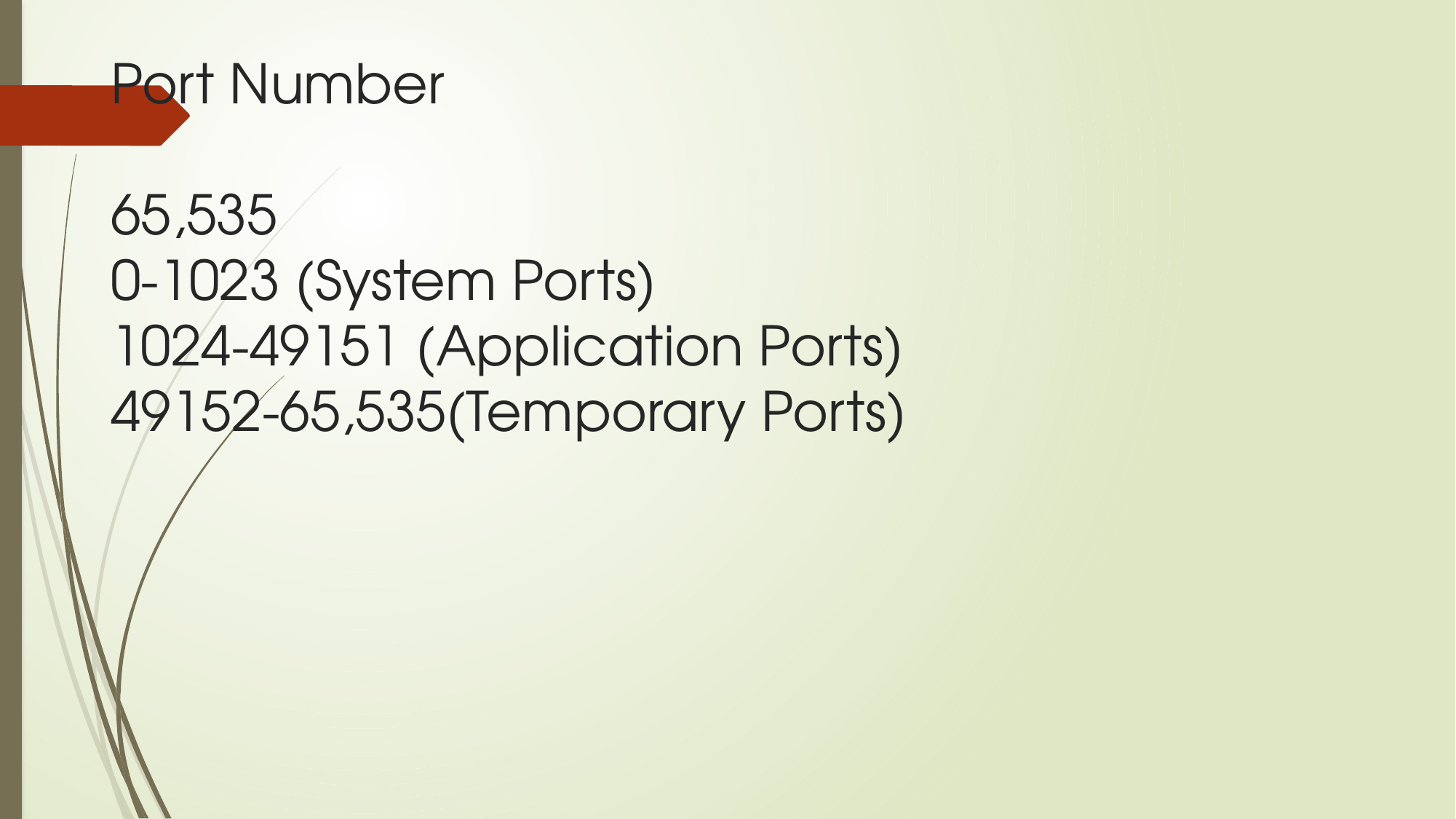

# Port Number 65,535 0-1023 (System Ports) 1024-49151 (Application Ports) 49152-65,535(Temporary Ports)